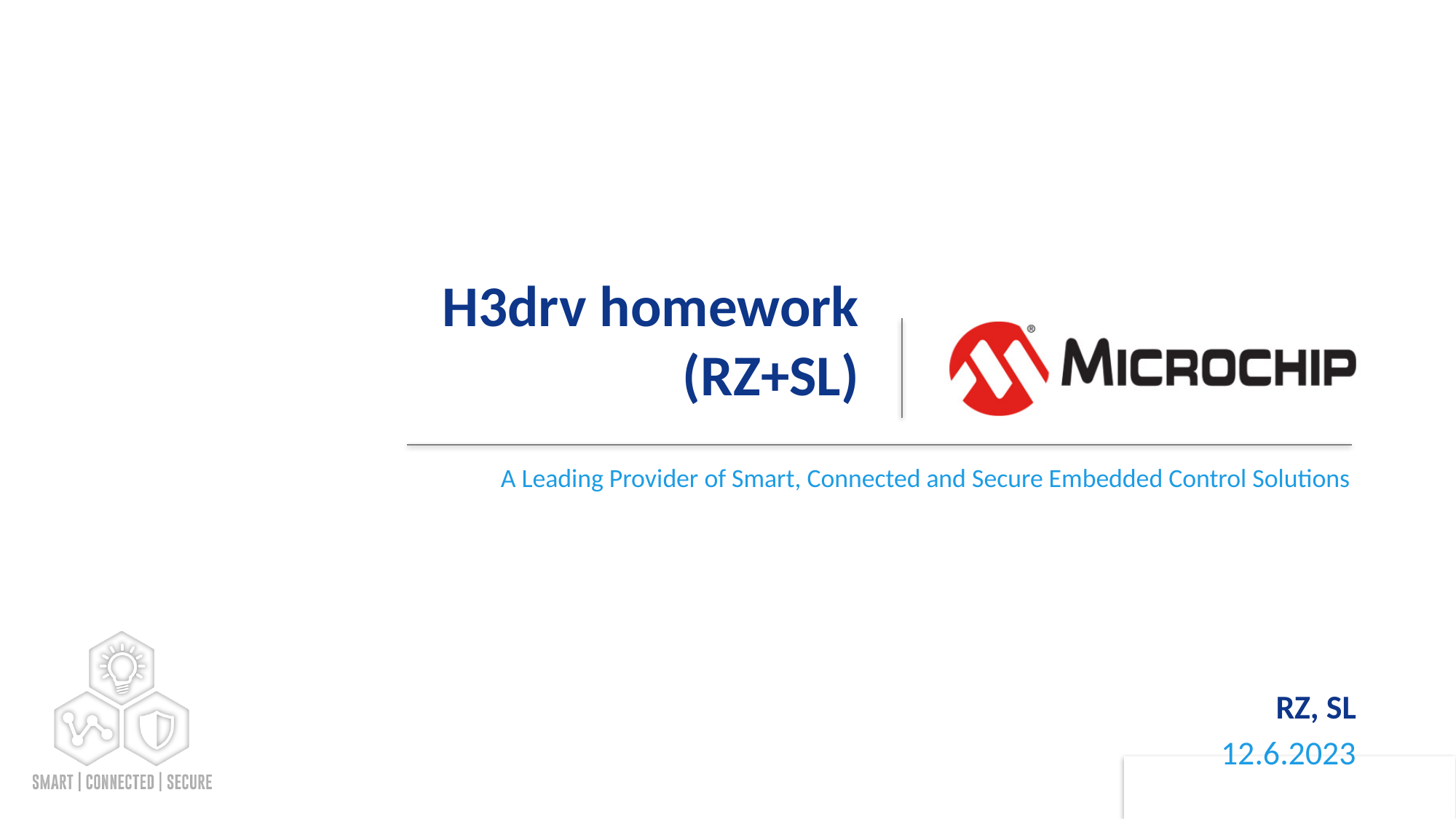

# H3drv homework (RZ+SL)
RZ, SL
12.6.2023